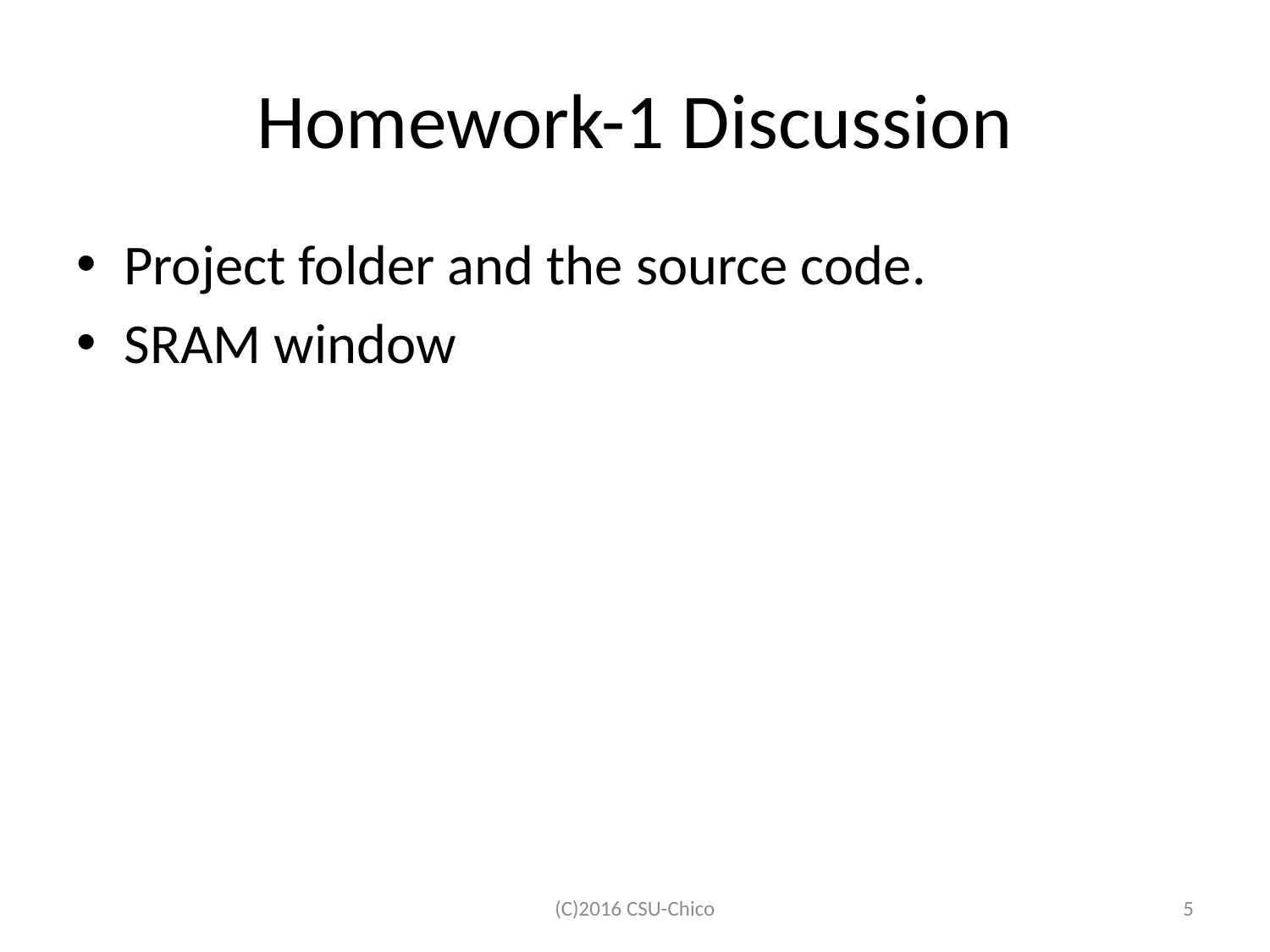

# Homework-1 Discussion
Project folder and the source code.
SRAM window
(C)2016 CSU-Chico
5